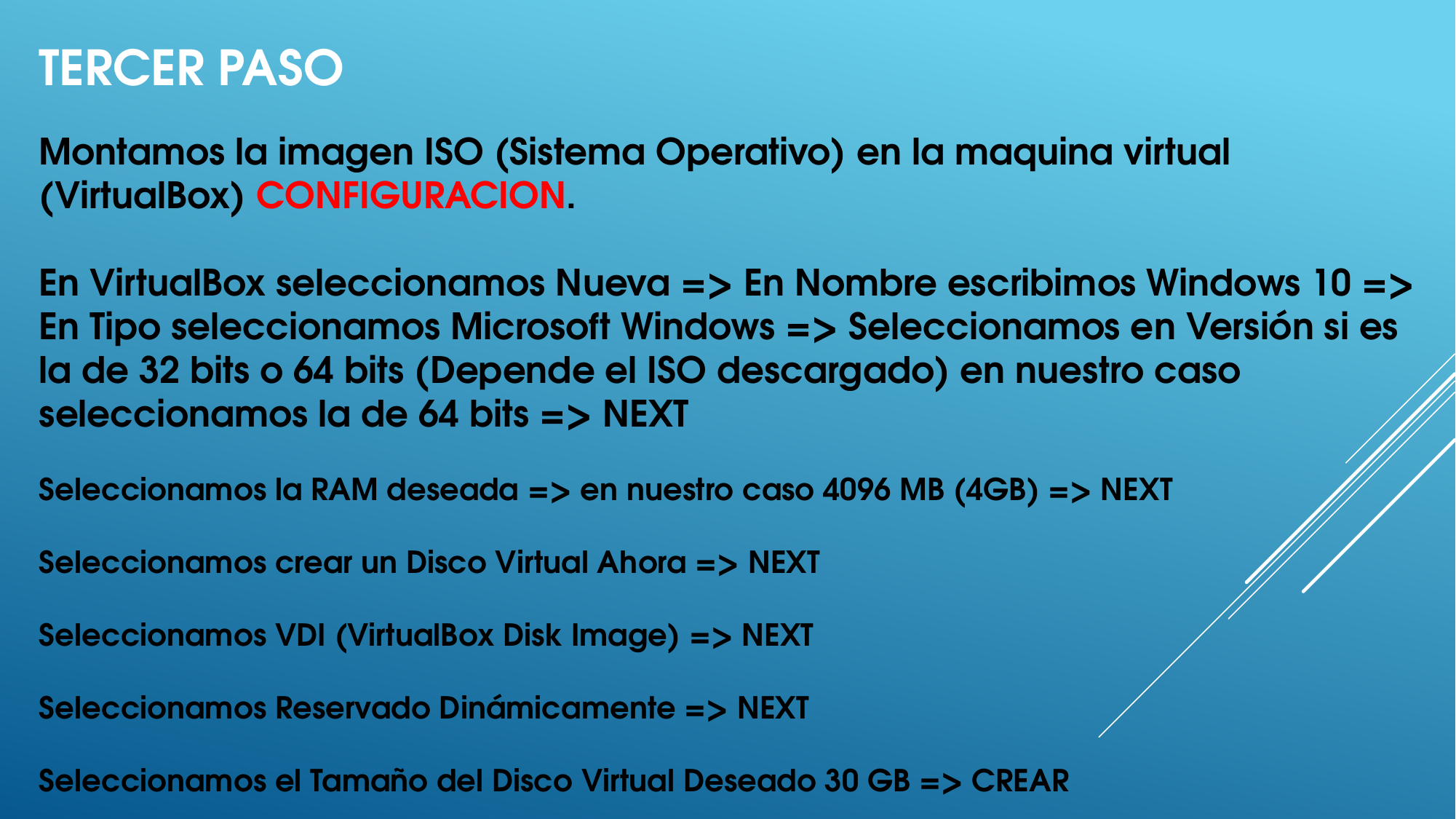

TERCER PASO

Montamos la imagen ISO (Sistema Operativo) en la maquina virtual (VirtualBox) CONFIGURACION.

En VirtualBox seleccionamos Nueva => En Nombre escribimos Windows 10 => En Tipo seleccionamos Microsoft Windows => Seleccionamos en Versión si es la de 32 bits o 64 bits (Depende el ISO descargado) en nuestro caso seleccionamos la de 64 bits => NEXT

Seleccionamos la RAM deseada => en nuestro caso 4096 MB (4GB) => NEXT

Seleccionamos crear un Disco Virtual Ahora => NEXT

Seleccionamos VDI (VirtualBox Disk Image) => NEXT

Seleccionamos Reservado Dinámicamente => NEXT

Seleccionamos el Tamaño del Disco Virtual Deseado 30 GB => CREAR